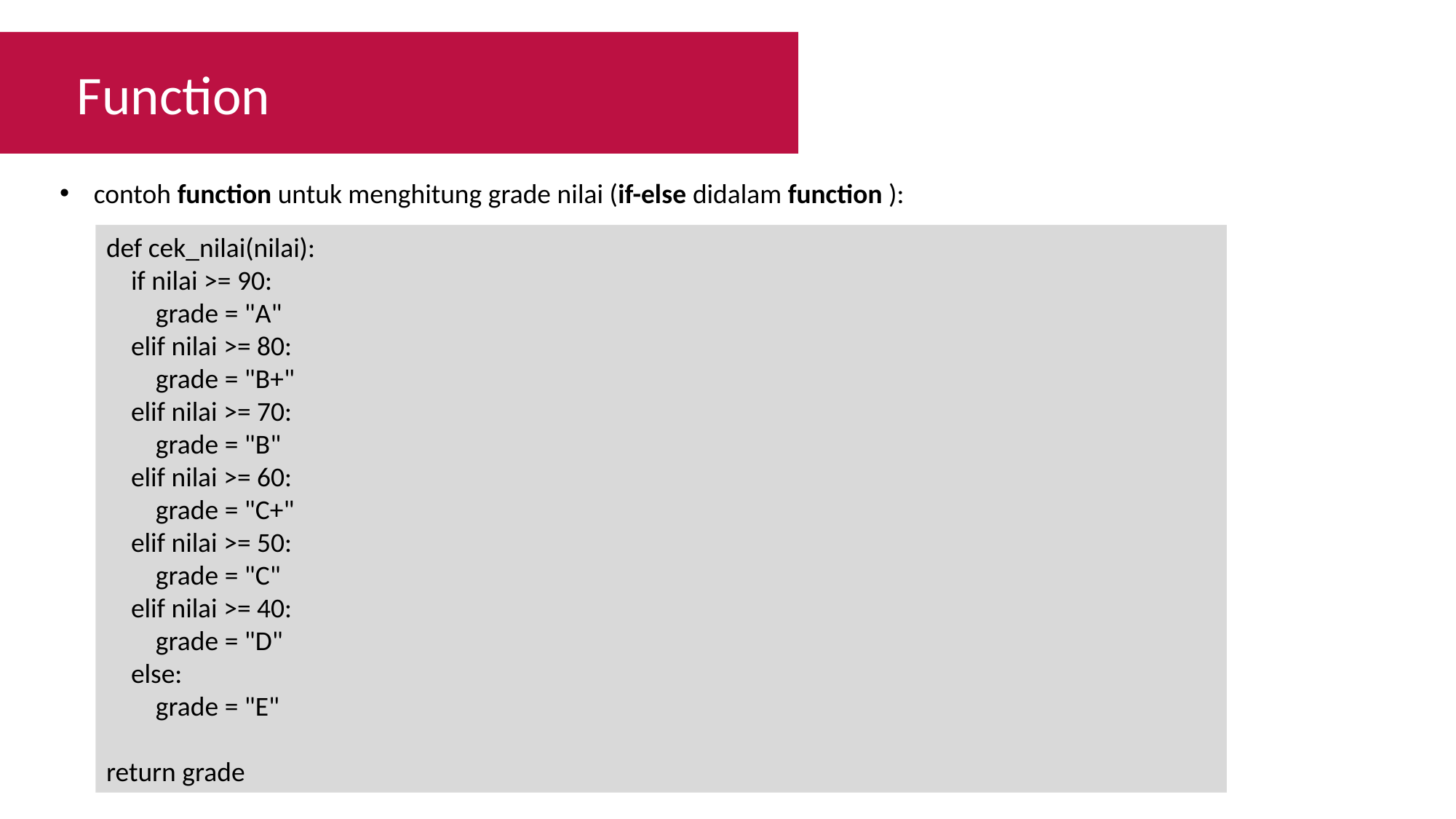

Function
contoh function untuk menghitung grade nilai (if-else didalam function ):
def cek_nilai(nilai):
    if nilai >= 90:
        grade = "A"
    elif nilai >= 80:
        grade = "B+"
    elif nilai >= 70:
        grade = "B"
    elif nilai >= 60:
        grade = "C+"
    elif nilai >= 50:
        grade = "C"
    elif nilai >= 40:
        grade = "D"
    else:
        grade = "E"

return grade